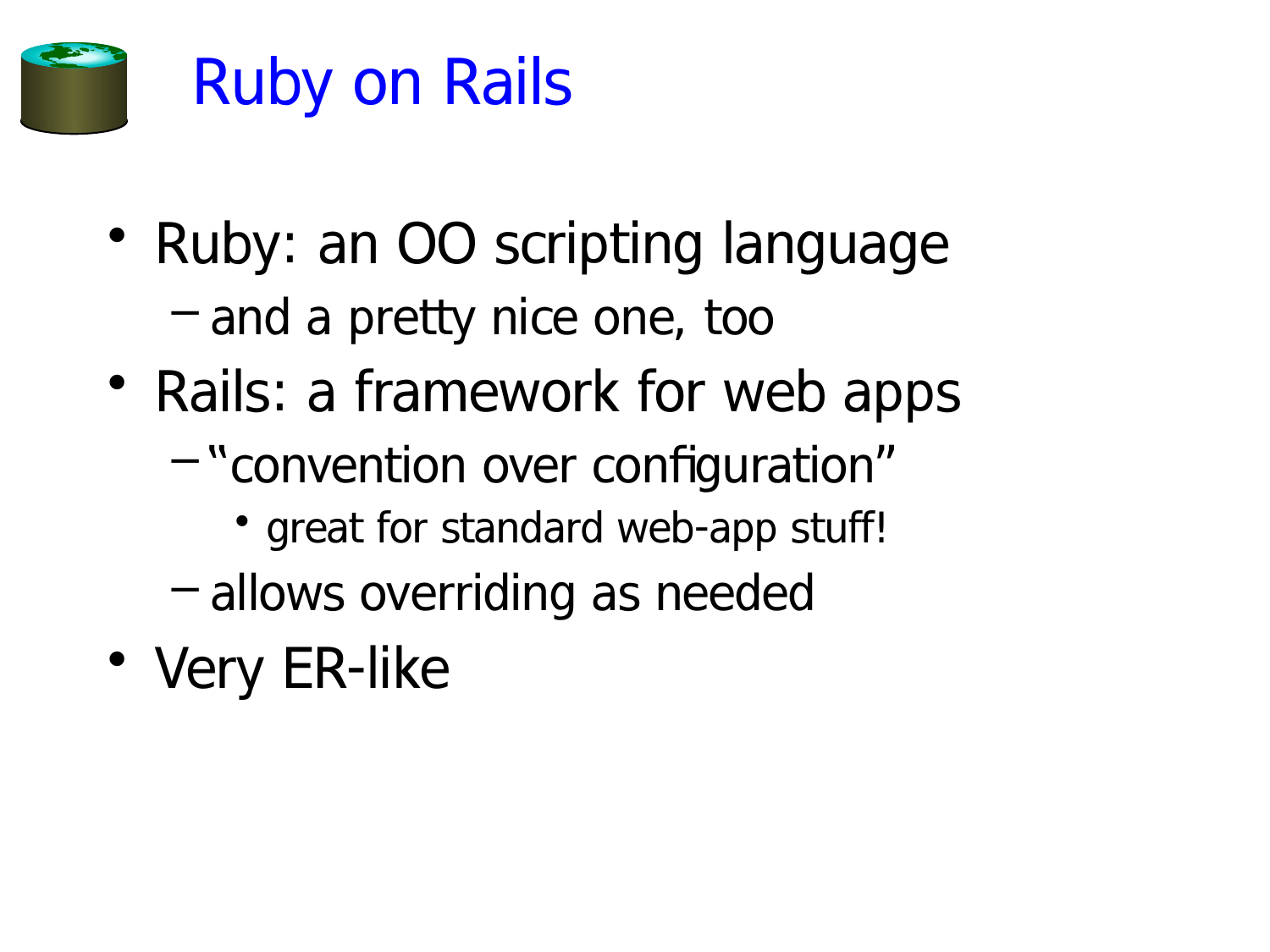

# Ruby on Rails
Ruby: an OO scripting language
and a pretty nice one, too
Rails: a framework for web apps
“convention over configuration”
great for standard web-app stuff!
allows overriding as needed
Very ER-like